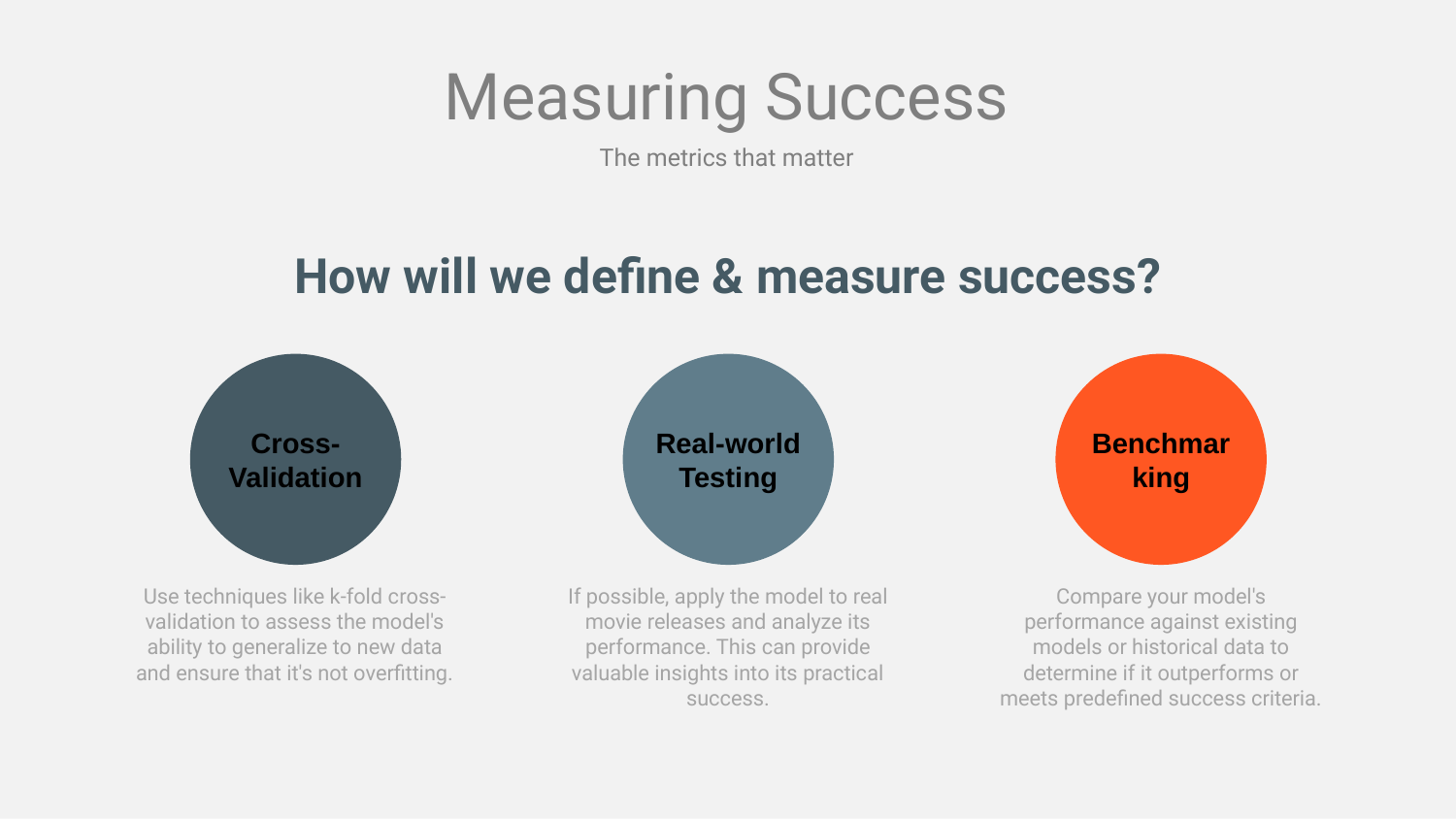

# Measuring Success
The metrics that matter
How will we define & measure success?
Cross-Validation
Real-world Testing
Benchmarking
Compare your model's performance against existing models or historical data to determine if it outperforms or meets predefined success criteria.
Use techniques like k-fold cross-validation to assess the model's ability to generalize to new data and ensure that it's not overfitting.
If possible, apply the model to real movie releases and analyze its performance. This can provide valuable insights into its practical success.